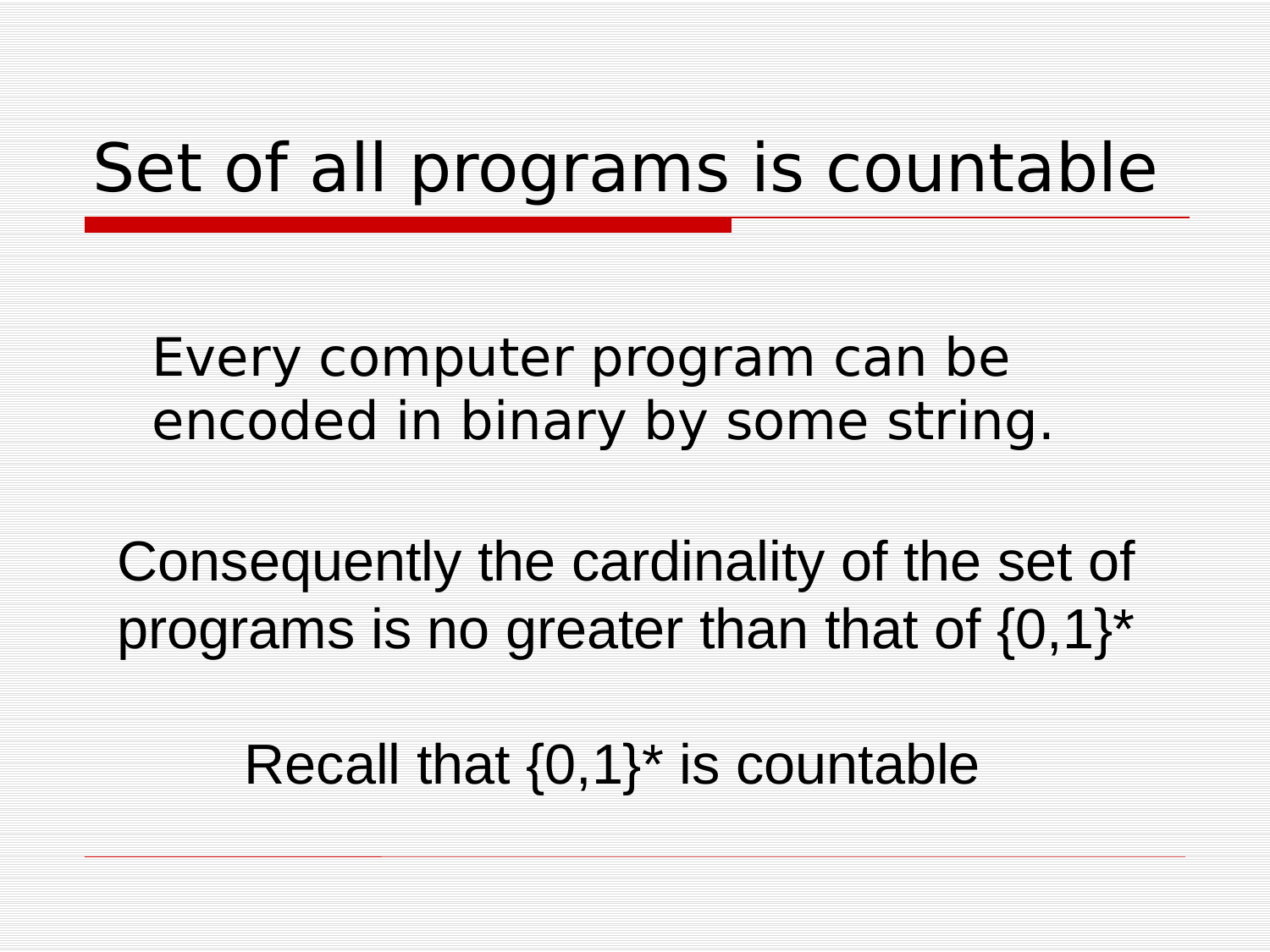

# Set of all programs is countable

	Every computer program can be encoded in binary by some string.

Consequently the cardinality of the set of
programs is no greater than that of {0,1}*

	Recall that {0,1}* is countable